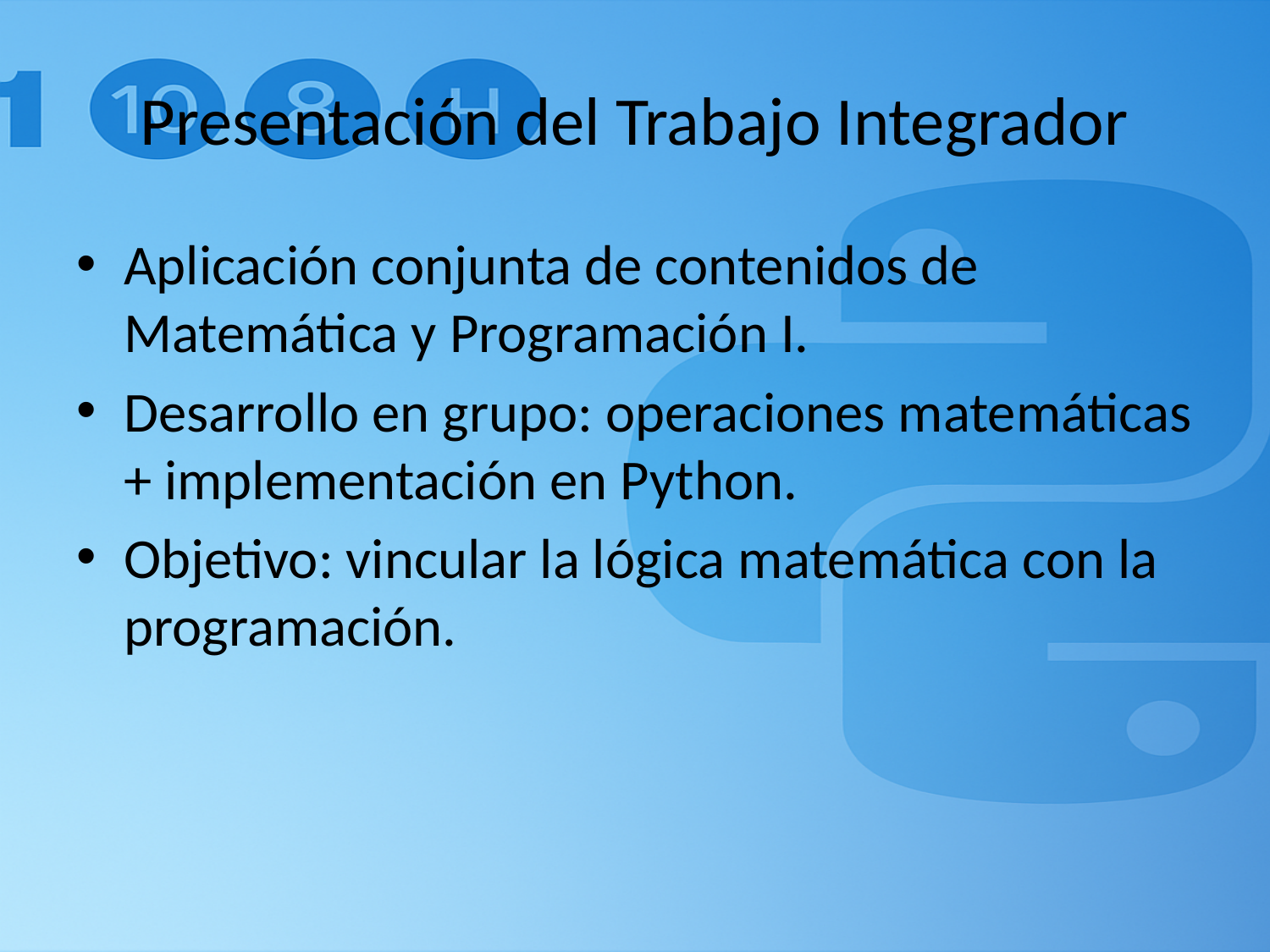

# Presentación del Trabajo Integrador
Aplicación conjunta de contenidos de Matemática y Programación I.
Desarrollo en grupo: operaciones matemáticas + implementación en Python.
Objetivo: vincular la lógica matemática con la programación.